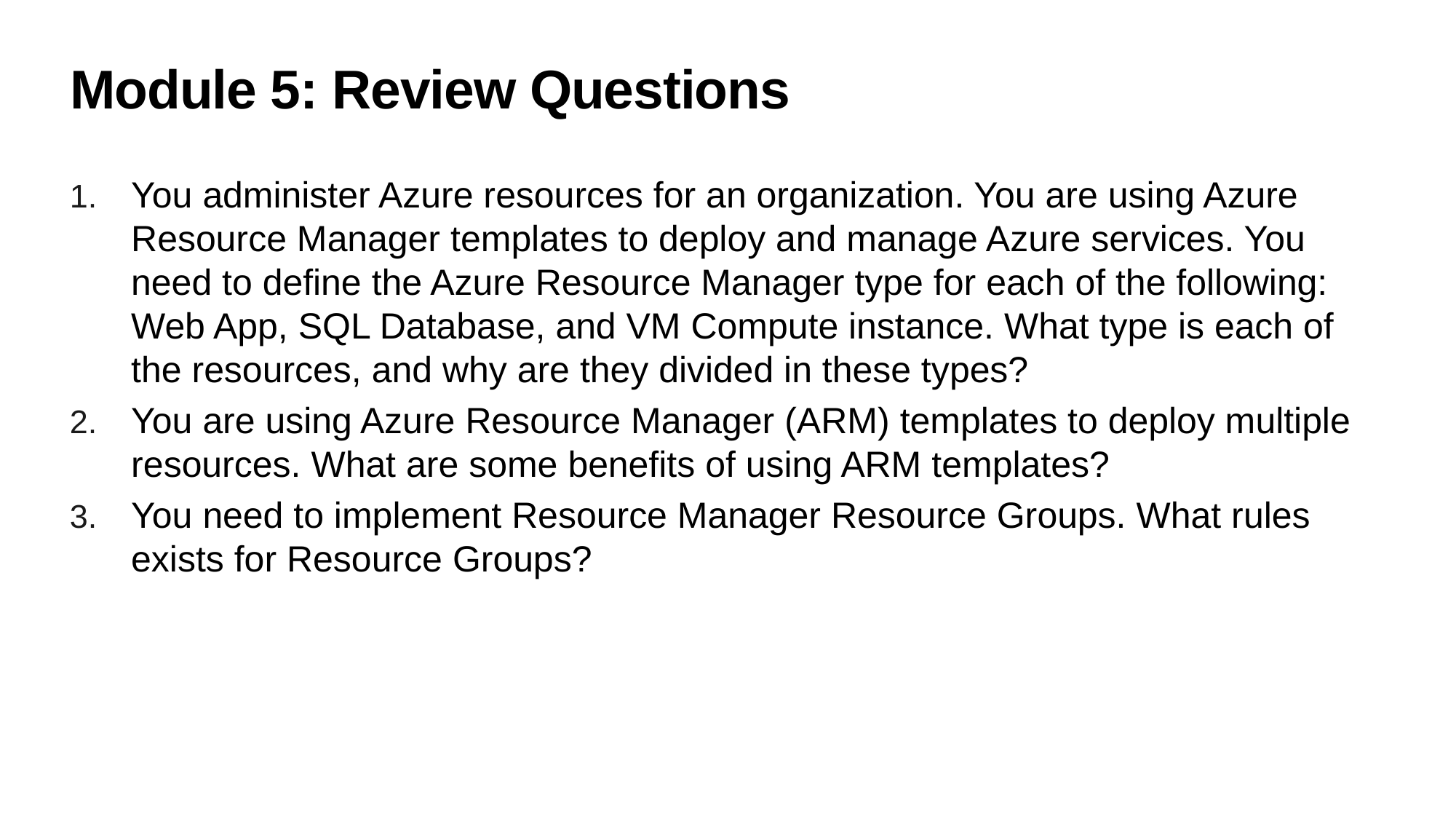

# Module 5: Review Questions
You administer Azure resources for an organization. You are using Azure Resource Manager templates to deploy and manage Azure services. You need to define the Azure Resource Manager type for each of the following: Web App, SQL Database, and VM Compute instance. What type is each of the resources, and why are they divided in these types?
You are using Azure Resource Manager (ARM) templates to deploy multiple resources. What are some benefits of using ARM templates?
You need to implement Resource Manager Resource Groups. What rules exists for Resource Groups?